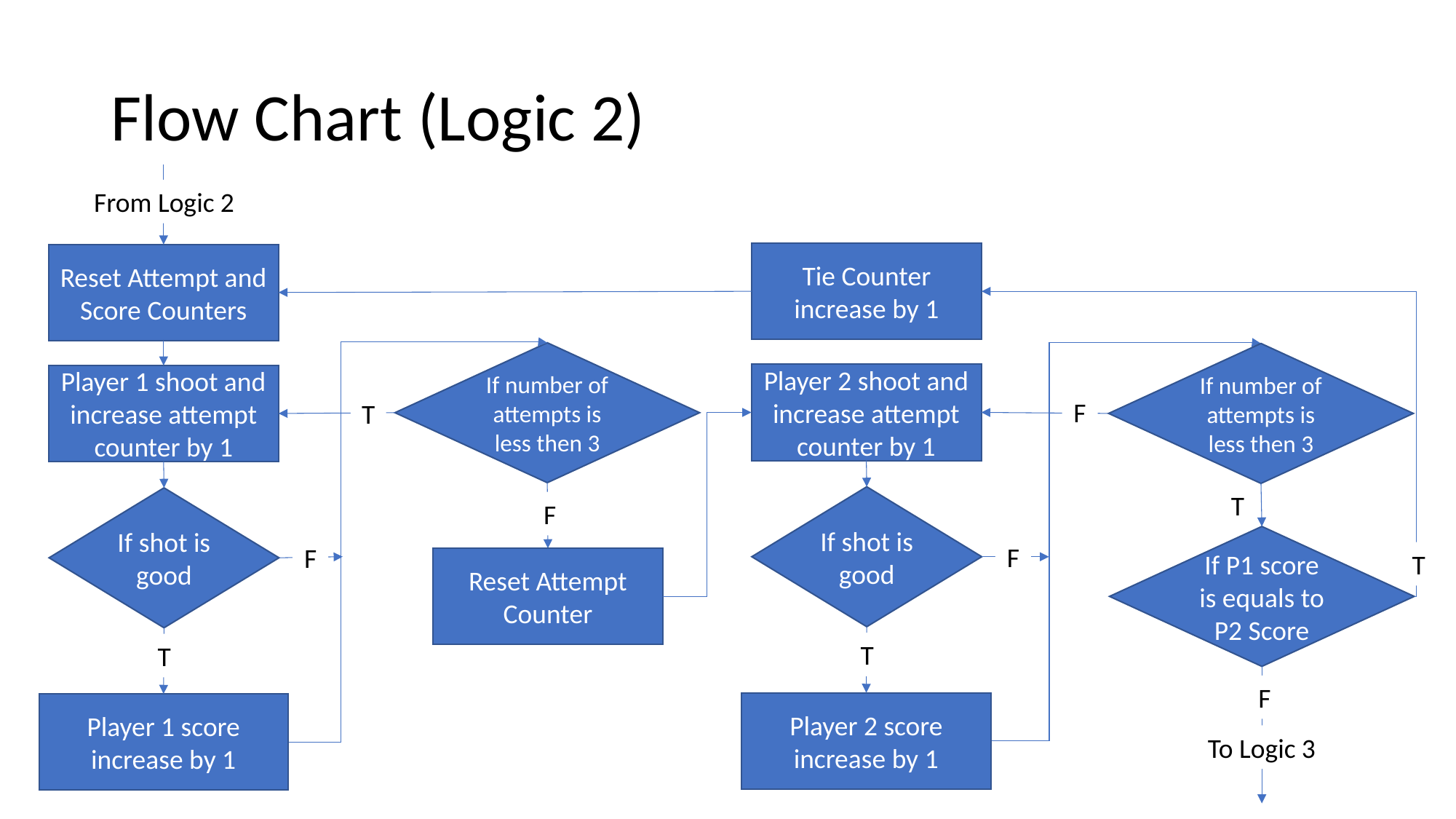

# Flow Chart (Logic 2)
From Logic 2
Tie Counter increase by 1
Reset Attempt and Score Counters
If number of attempts is less then 3
If number of attempts is less then 3
Player 2 shoot and increase attempt counter by 1
Player 1 shoot and increase attempt counter by 1
F
T
T
If shot is good
If shot is good
F
If P1 score is equals to P2 Score
F
F
T
Reset Attempt Counter
T
T
F
Player 2 score increase by 1
Player 1 score increase by 1
To Logic 3